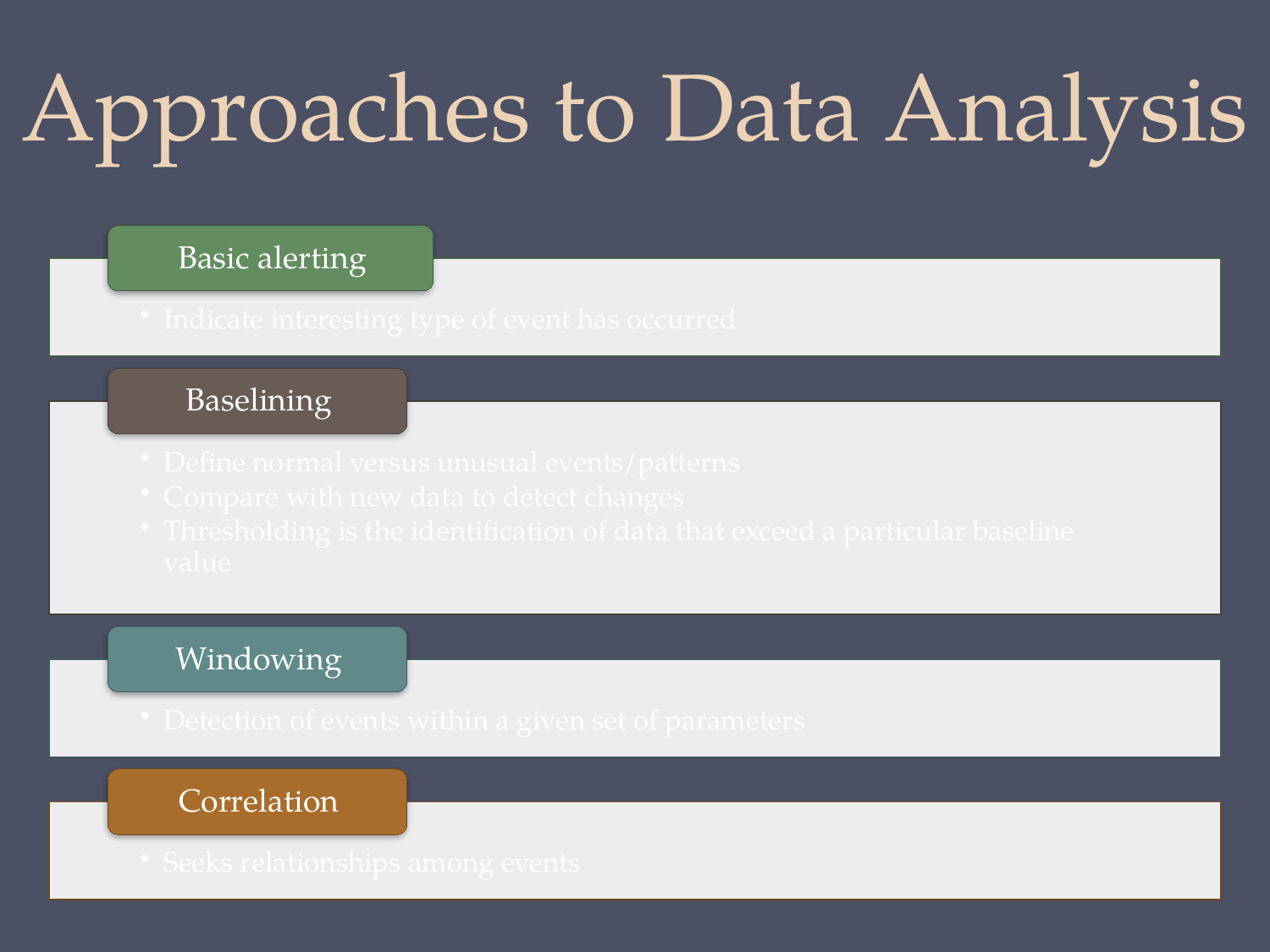

# Approaches to Data Analysis
Indicate interesting type of event has occurred
Basic alerting
Define normal versus unusual events/patterns
Compare with new data to detect changes
Thresholding is the identification of data that exceed a particular baseline value
Baselining
Detection of events within a given set of parameters
Windowing
Seeks relationships among events
Correlation